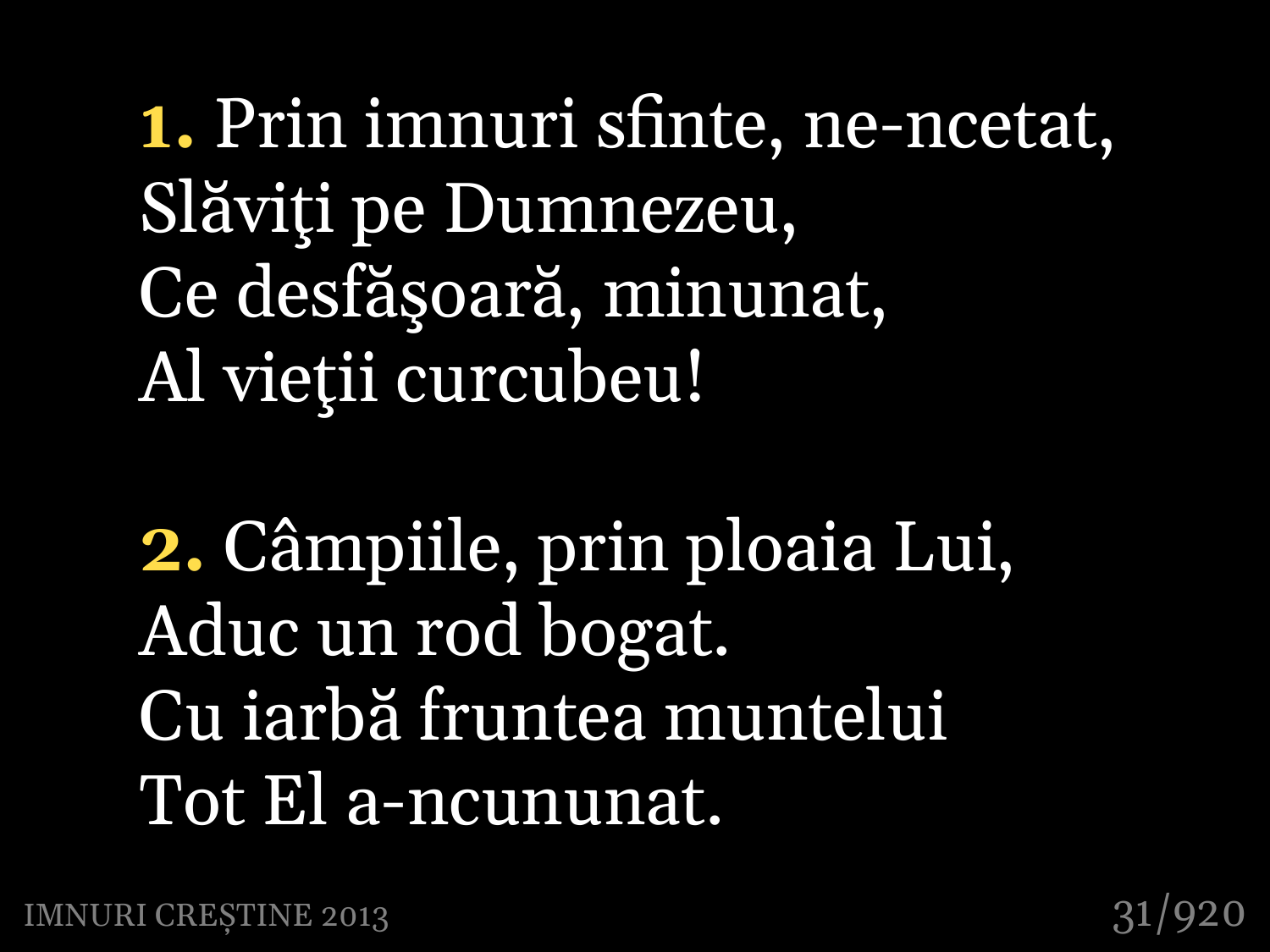

1. Prin imnuri sfinte, ne-ncetat,
Slăviţi pe Dumnezeu,
Ce desfăşoară, minunat,
Al vieţii curcubeu!

2. Câmpiile, prin ploaia Lui,
Aduc un rod bogat.
Cu iarbă fruntea muntelui
Tot El a-ncununat.
31/920
IMNURI CREȘTINE 2013